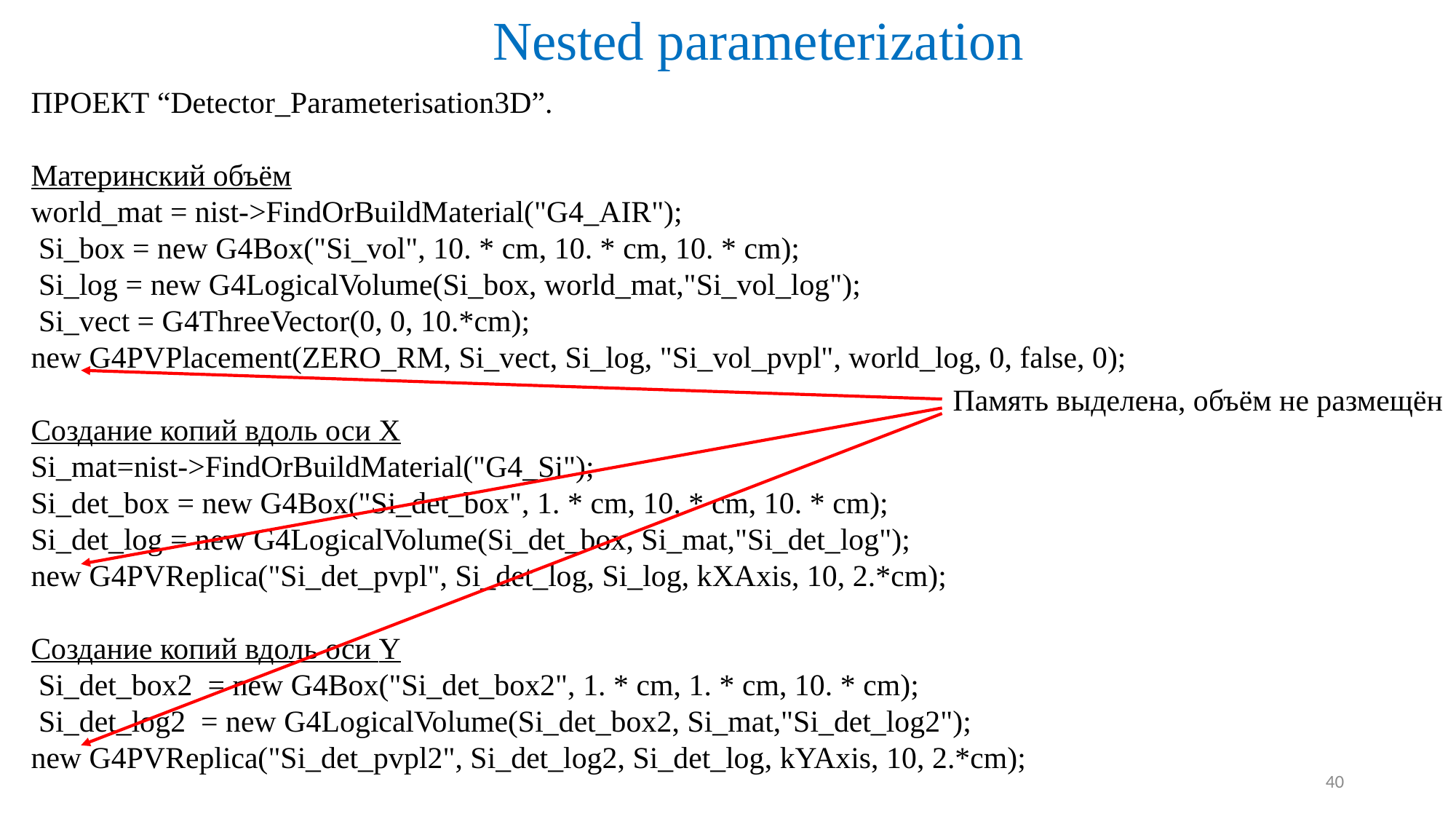

Nested parameterization
ПРОЕКТ “Detector_Parameterisation3D”.

Материнский объём
world_mat = nist->FindOrBuildMaterial("G4_AIR");
 Si_box = new G4Box("Si_vol", 10. * cm, 10. * cm, 10. * cm);
 Si_log = new G4LogicalVolume(Si_box, world_mat,"Si_vol_log");
 Si_vect = G4ThreeVector(0, 0, 10.*cm);
new G4PVPlacement(ZERO_RM, Si_vect, Si_log, "Si_vol_pvpl", world_log, 0, false, 0);

Создание копий вдоль оси Х
Si_mat=nist->FindOrBuildMaterial("G4_Si");
Si_det_box = new G4Box("Si_det_box", 1. * cm, 10. * cm, 10. * cm);
Si_det_log = new G4LogicalVolume(Si_det_box, Si_mat,"Si_det_log");
new G4PVReplica("Si_det_pvpl", Si_det_log, Si_log, kXAxis, 10, 2.*cm);

Создание копий вдоль оси Y
 Si_det_box2  = new G4Box("Si_det_box2", 1. * cm, 1. * cm, 10. * cm);
 Si_det_log2  = new G4LogicalVolume(Si_det_box2, Si_mat,"Si_det_log2");
new G4PVReplica("Si_det_pvpl2", Si_det_log2, Si_det_log, kYAxis, 10, 2.*cm);
Память выделена, объём не размещён
40